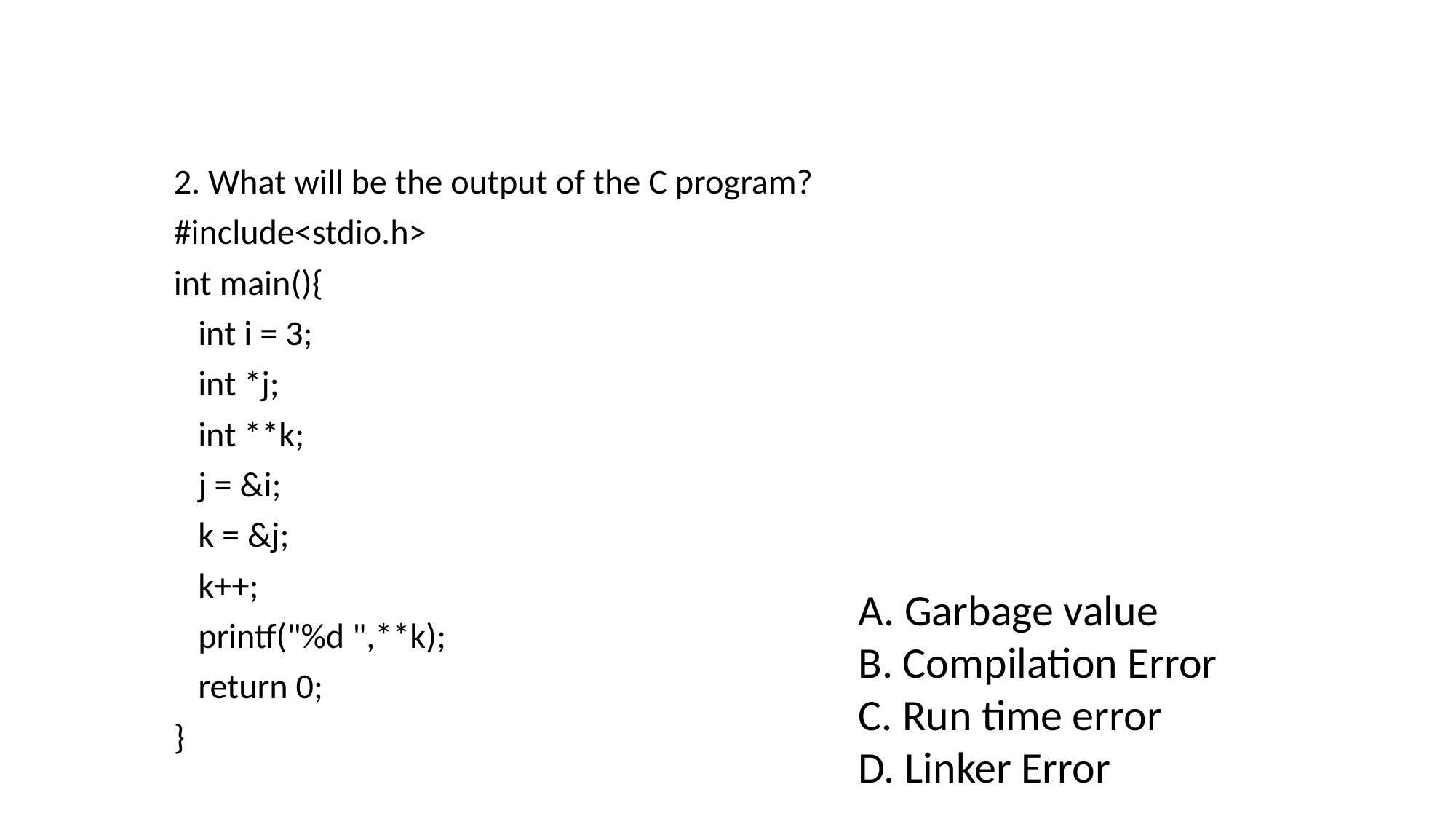

2. What will be the output of the C program?
#include<stdio.h>
int main(){
	int i = 3;
	int *j;
	int **k;
	j = &i;
	k = &j;
	k++;
	printf("%d ",**k);
	return 0;
}

A. Garbage value
B. Compilation Error
C. Run time error
D. Linker Error